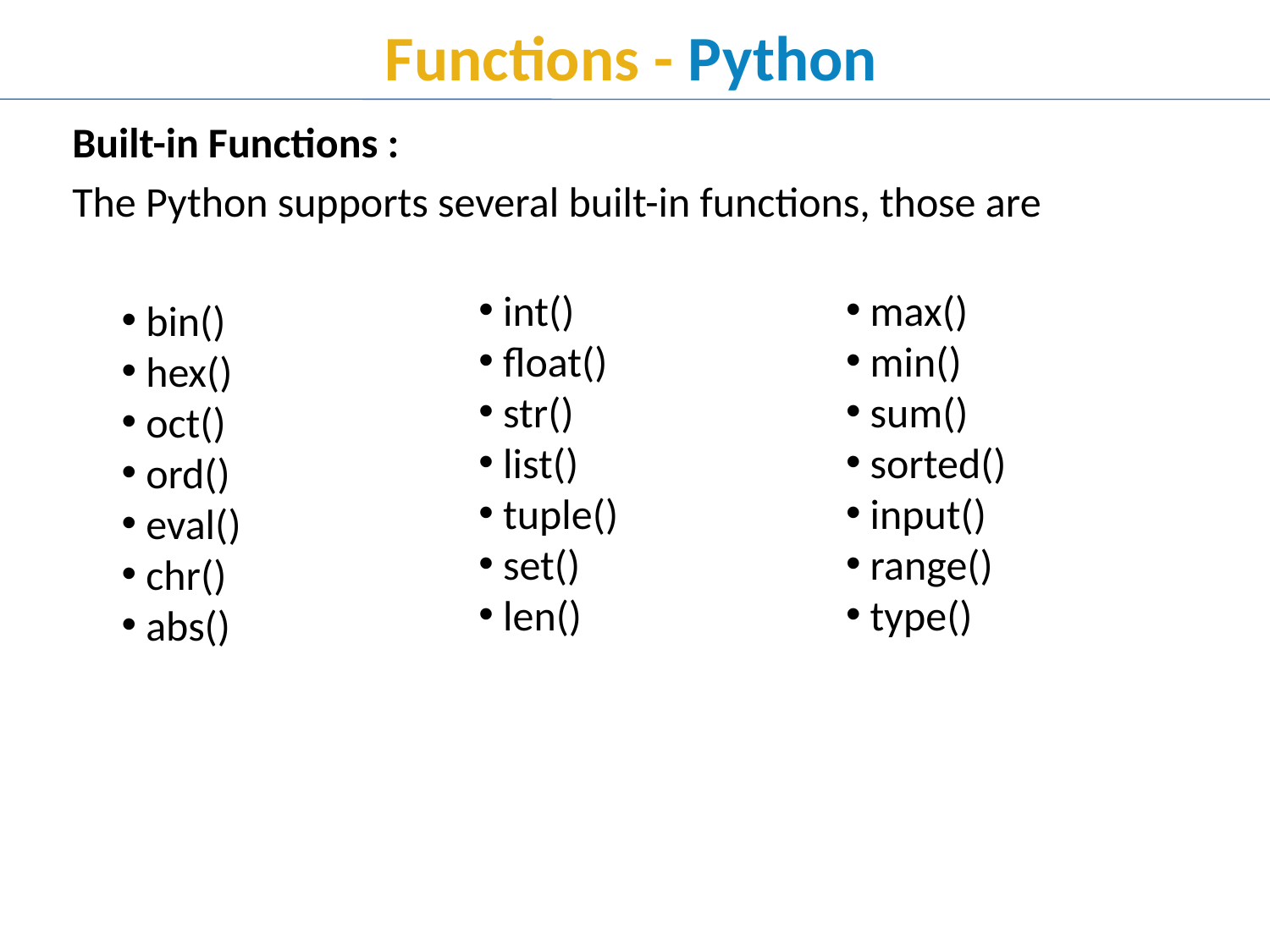

# Functions - Python
Built-in Functions :
The Python supports several built-in functions, those are

 int()
 float()
 str()
 list()
 tuple()
 set()
 len()

 max()
 min()
 sum()
 sorted()
 input()
 range()
 type()

 bin()
 hex()
 oct()
 ord()
 eval()
 chr()
 abs()